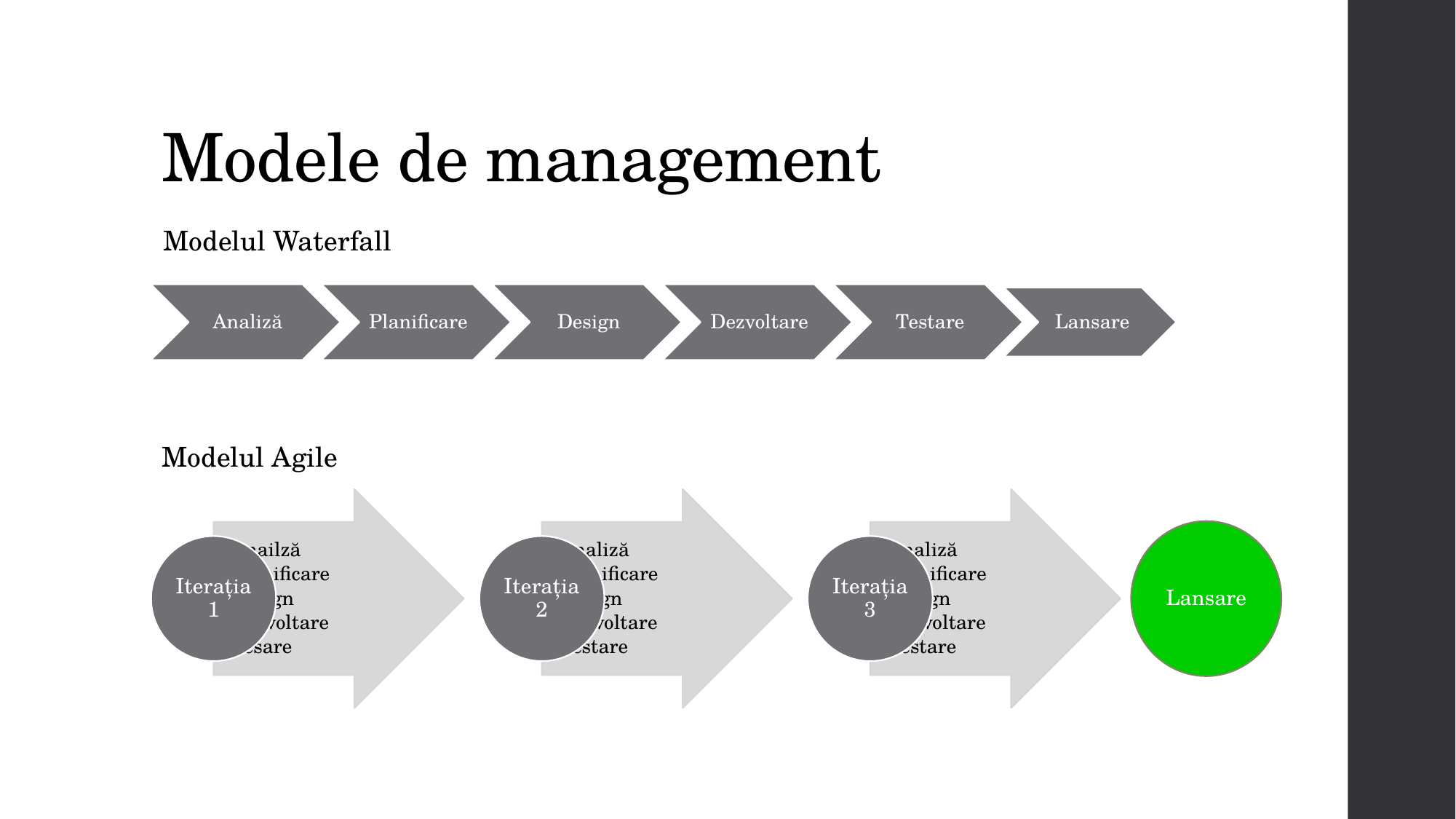

# Modele de management
Analiză
Planificare
Design
Dezvoltare
Testare
Lansare
Modelul Waterfall
Anailză
Planificare
Design
Dezvoltare
Tesare
Iterația1
Analiză
Planificare
Design
Dezvoltare
Testare
Iterația2
Analiză
Planificare
Design
Dezvoltare
Testare
Iterația3
Modelul Agile

Lansare